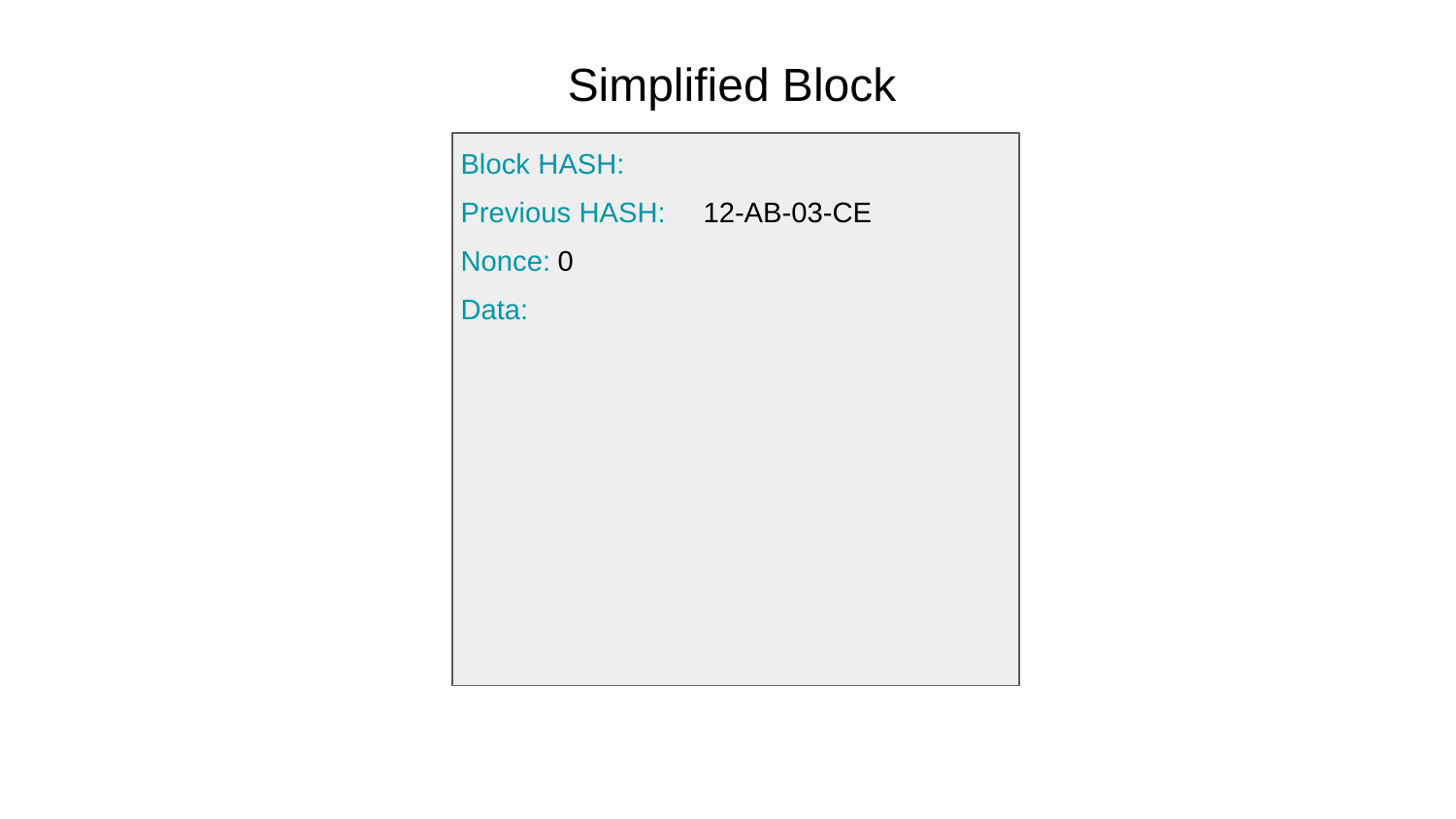

Simplified Block
Block HASH:

Previous HASH:
12-AB-03-CE
Nonce:
0
Data: